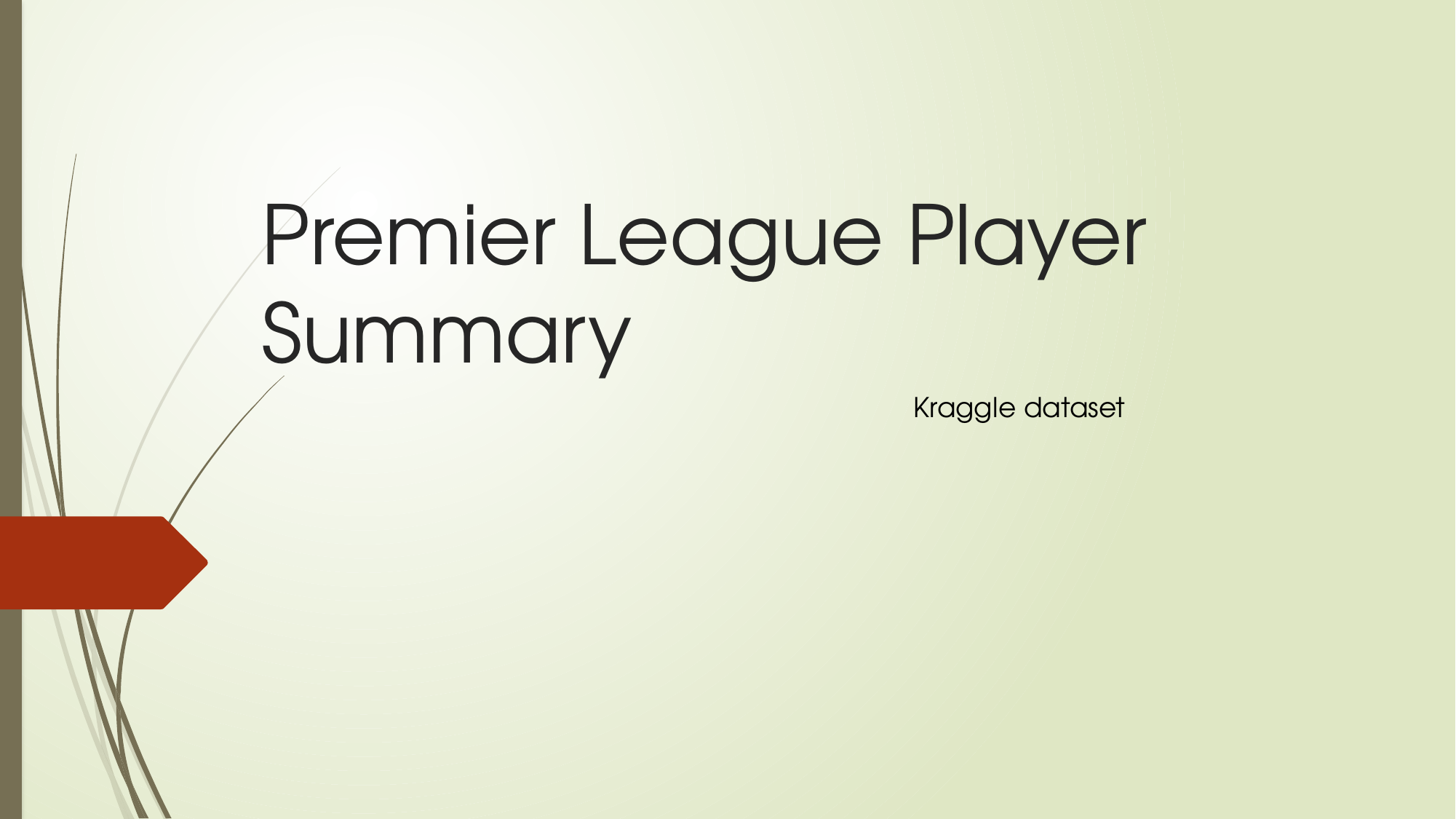

# Premier League Player Summary
Kraggle dataset